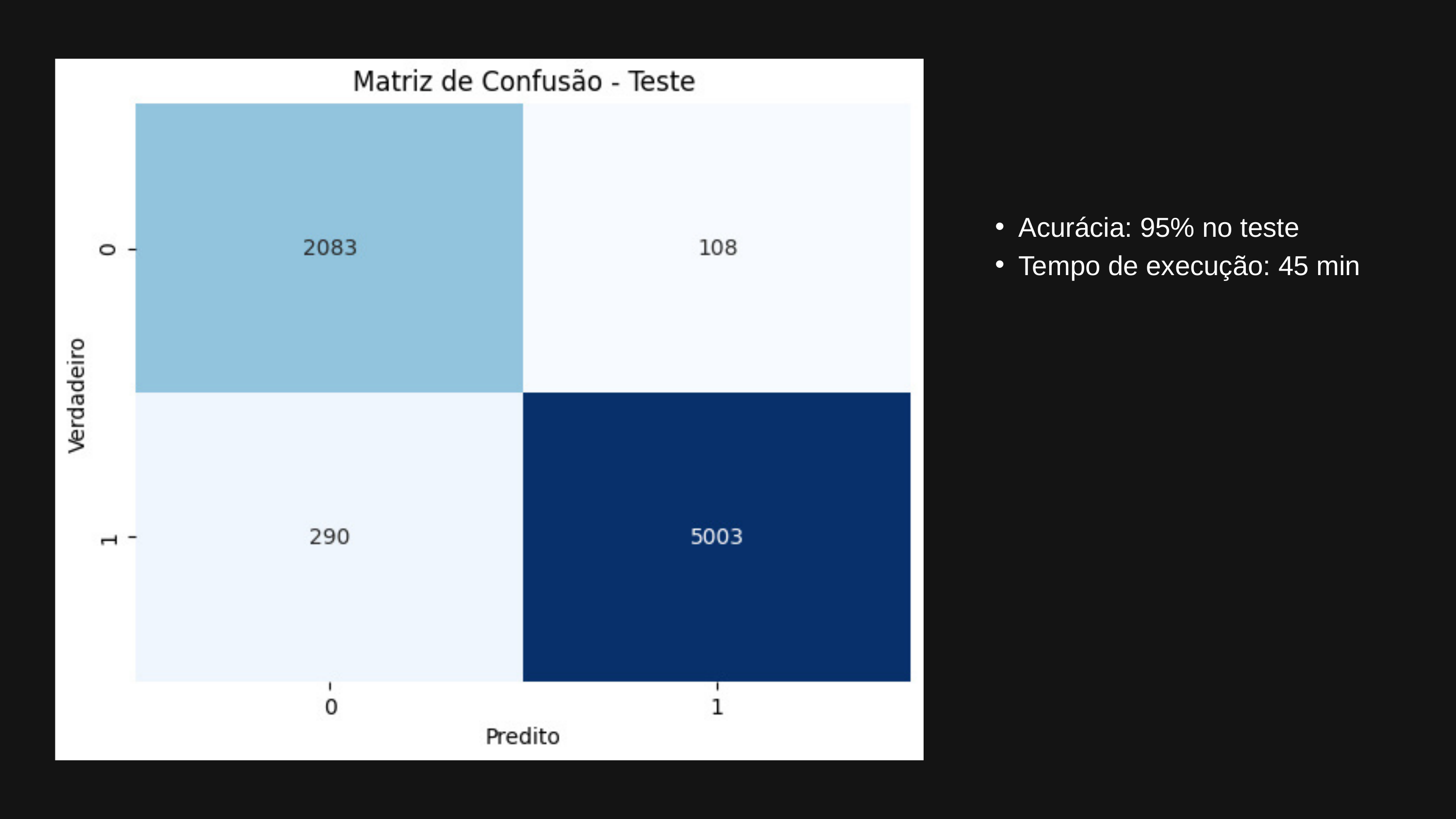

Acurácia: 95% no teste
Tempo de execução: 45 min